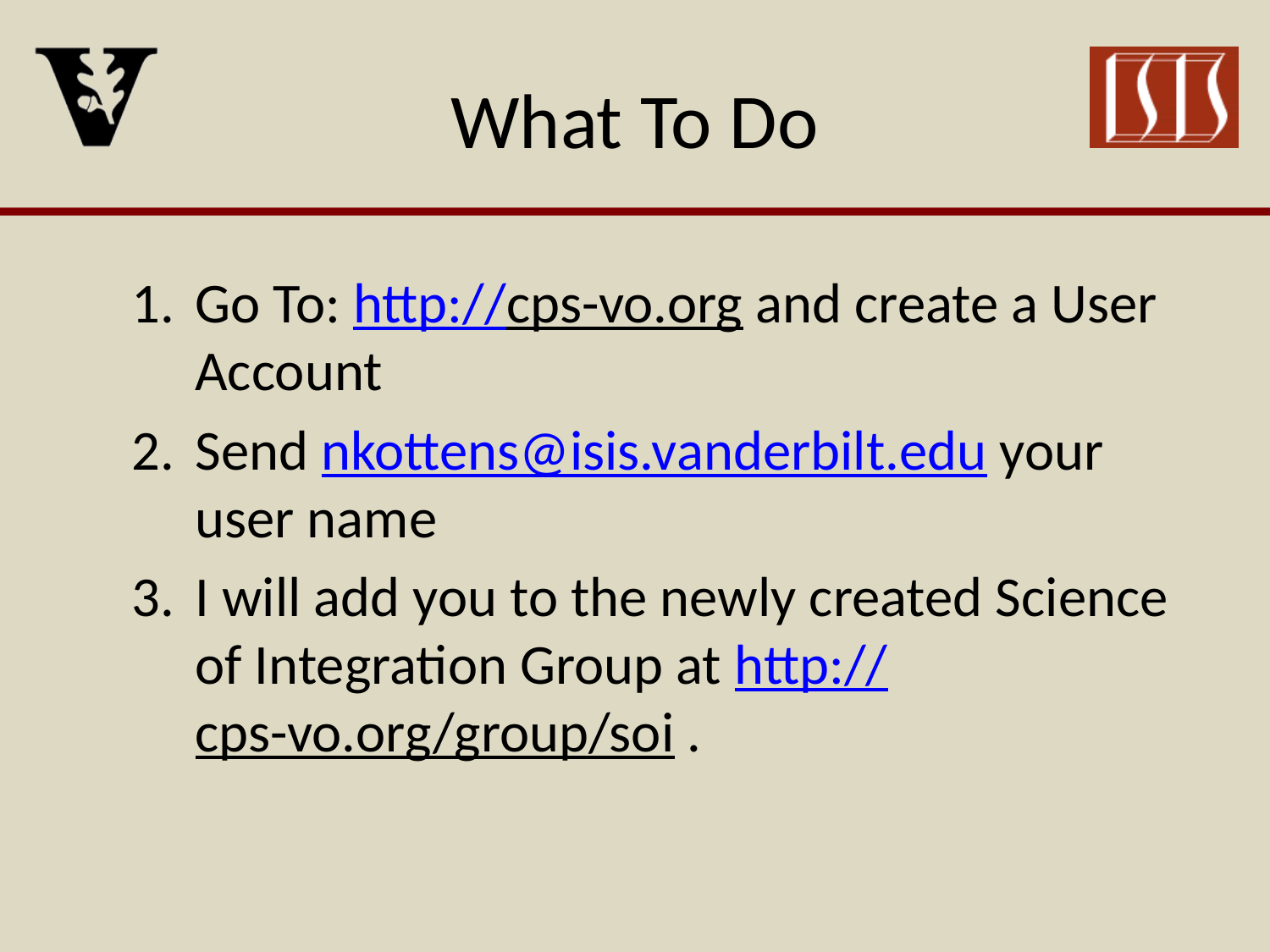

# What To Do
Go To: http://cps-vo.org and create a User Account
Send nkottens@isis.vanderbilt.edu your user name
I will add you to the newly created Science of Integration Group at http://cps-vo.org/group/soi .